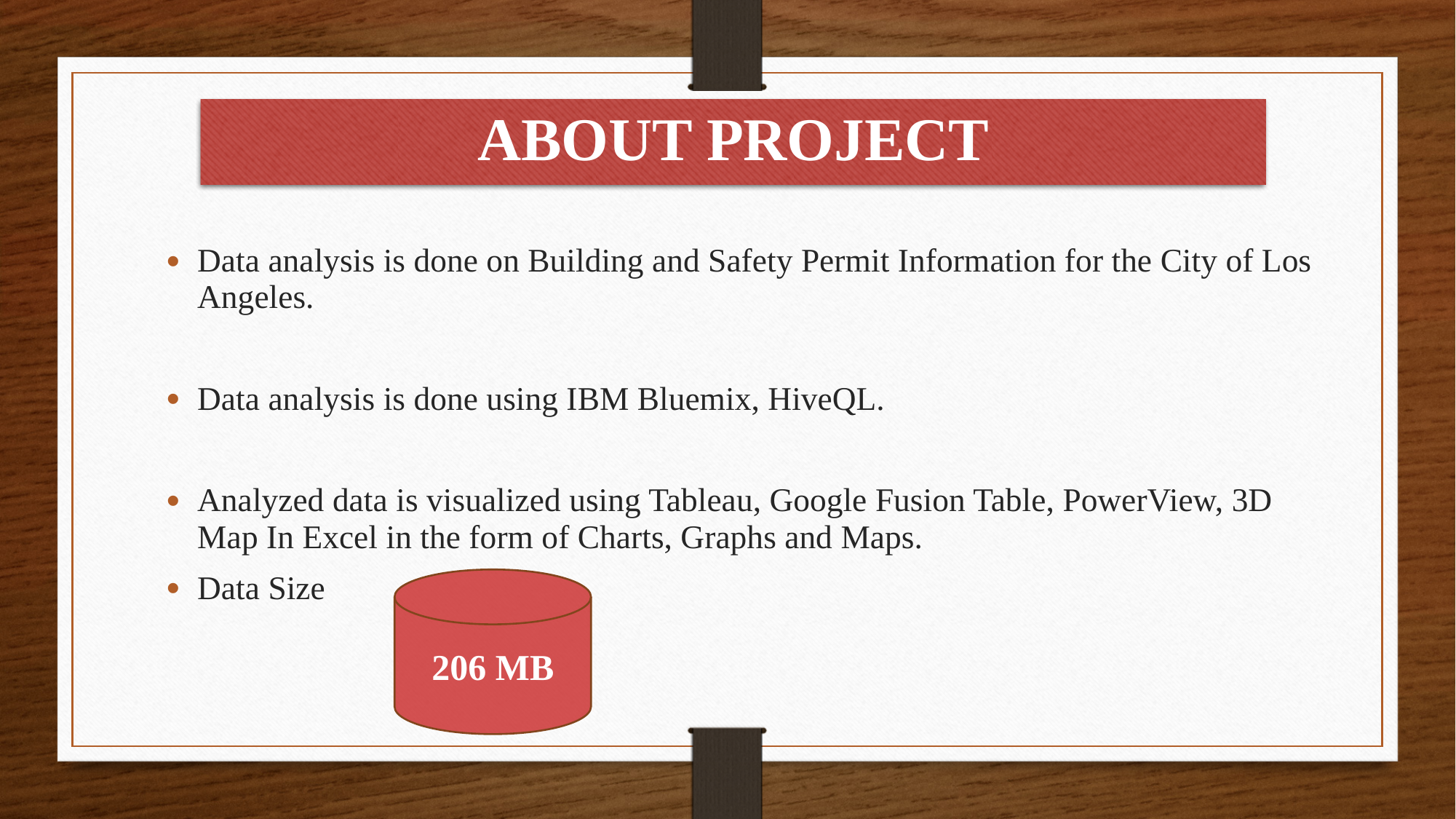

About project

Data analysis is done on Building and Safety Permit Information for the City of Los Angeles.

Data analysis is done using IBM Bluemix, HiveQL.

Analyzed data is visualized using Tableau, Google Fusion Table, PowerView, 3D Map In Excel in the form of Charts, Graphs and Maps.
Data Size

206 MB